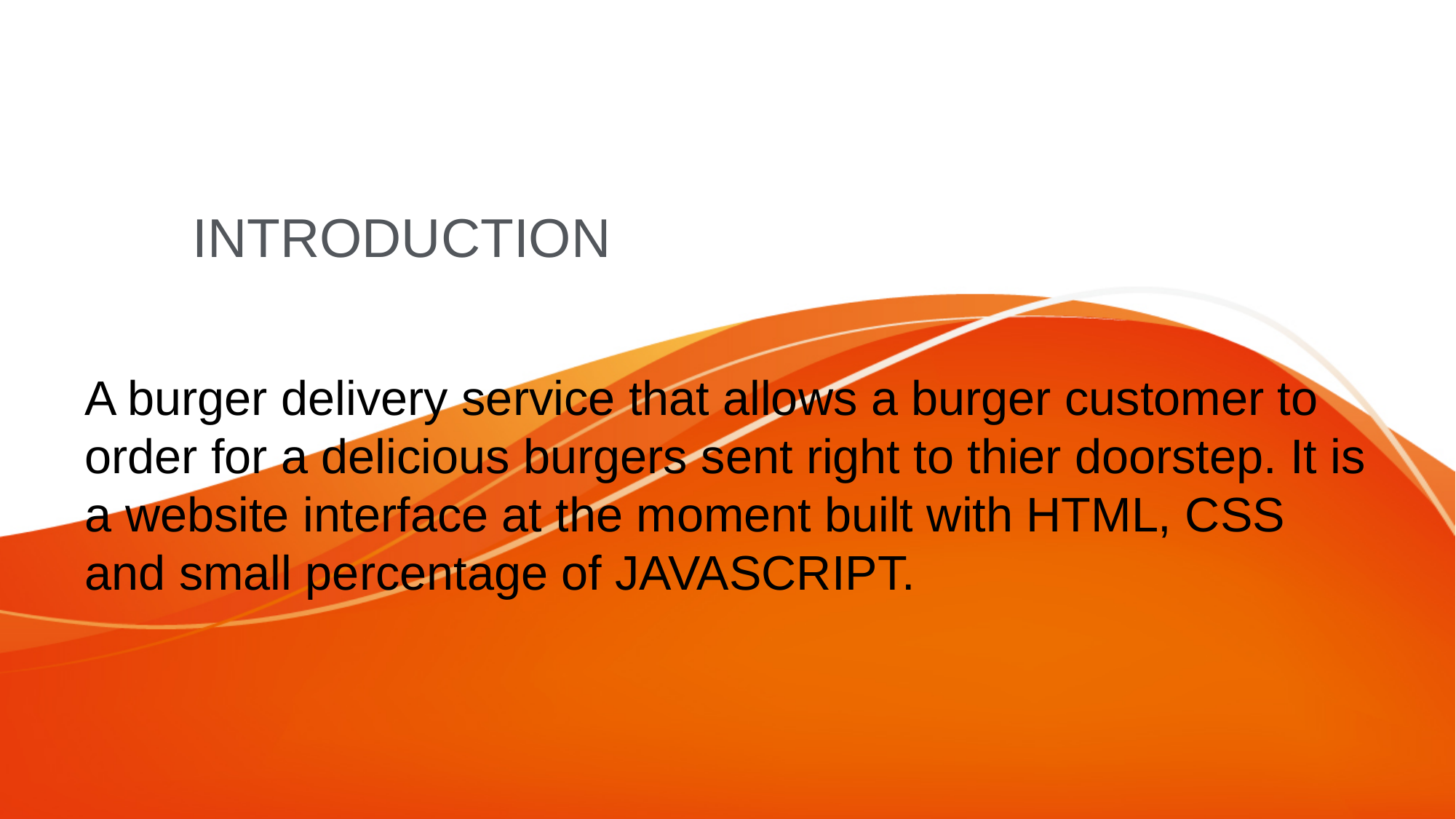

# INTRODUCTION
A burger delivery service that allows a burger customer to order for a delicious burgers sent right to thier doorstep. It is a website interface at the moment built with HTML, CSS and small percentage of JAVASCRIPT.